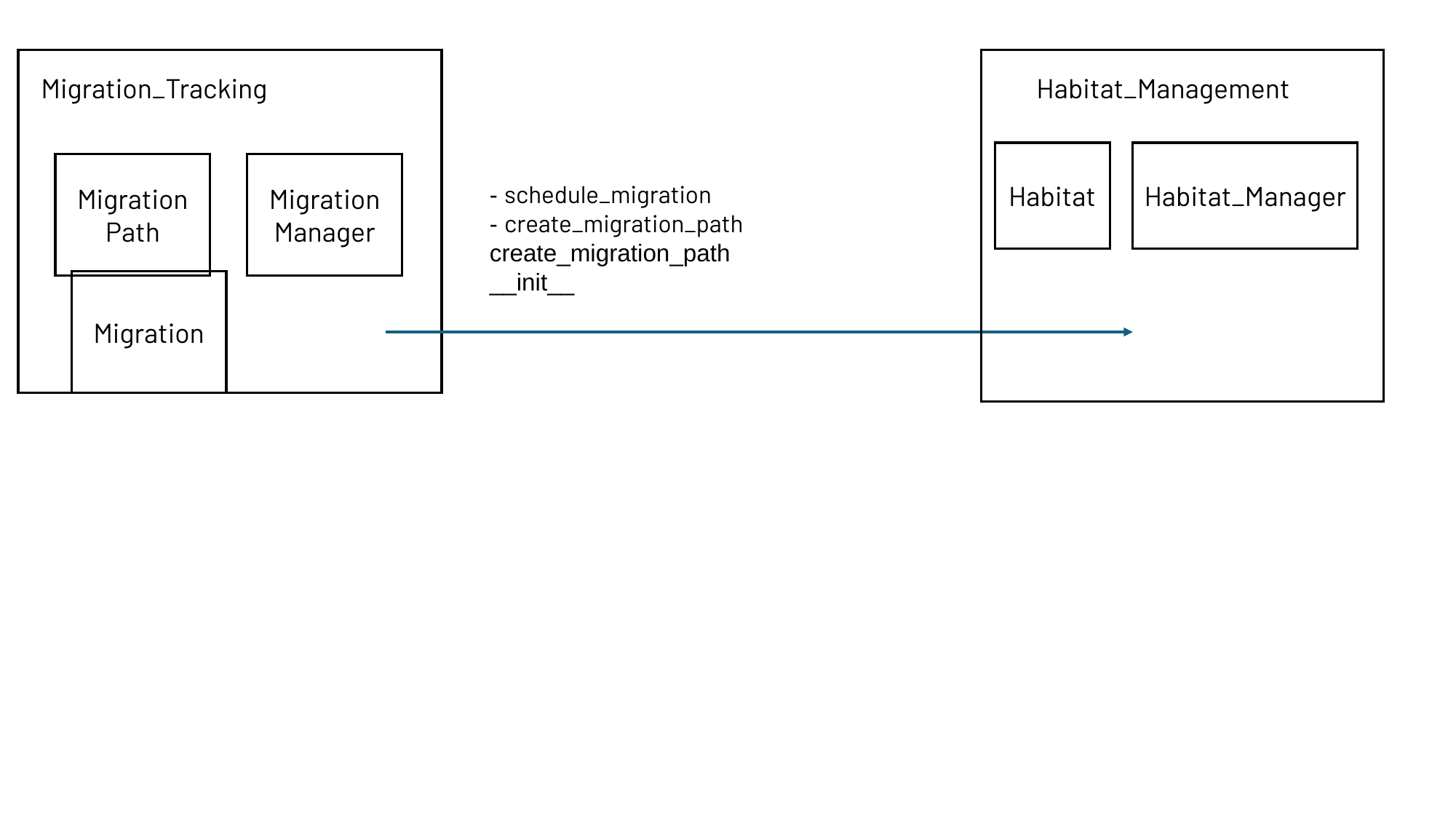

Migration_Tracking
Migration Path
Migration Manager
Migration

Habitat_Management
Habitat
Habitat_Manager
- schedule_migration
- create_migration_path
create_migration_path
__init__